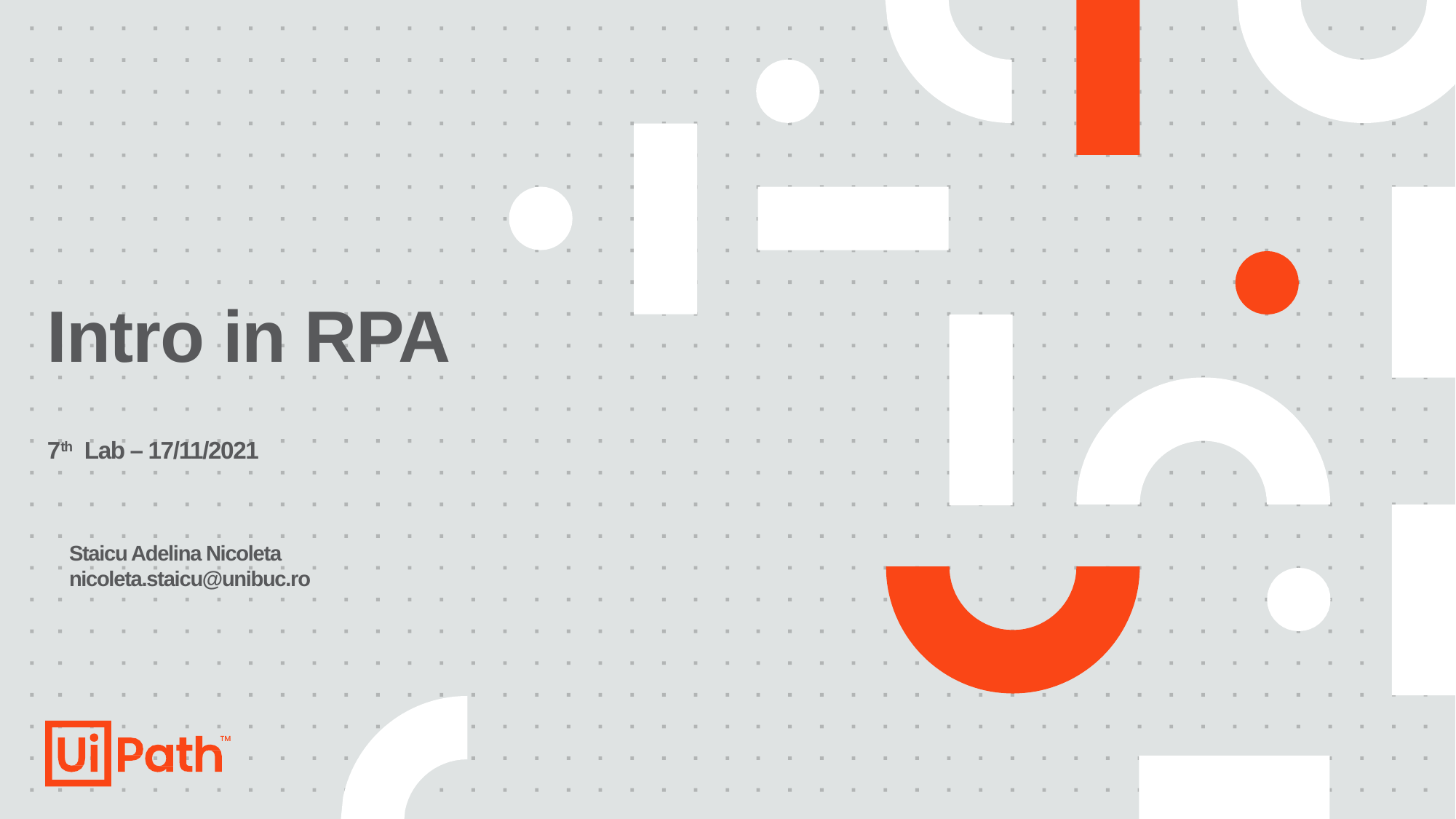

# Intro in RPA 7th  Lab – 17/11/2021

Staicu Adelina Nicoleta
nicoleta.staicu@unibuc.ro